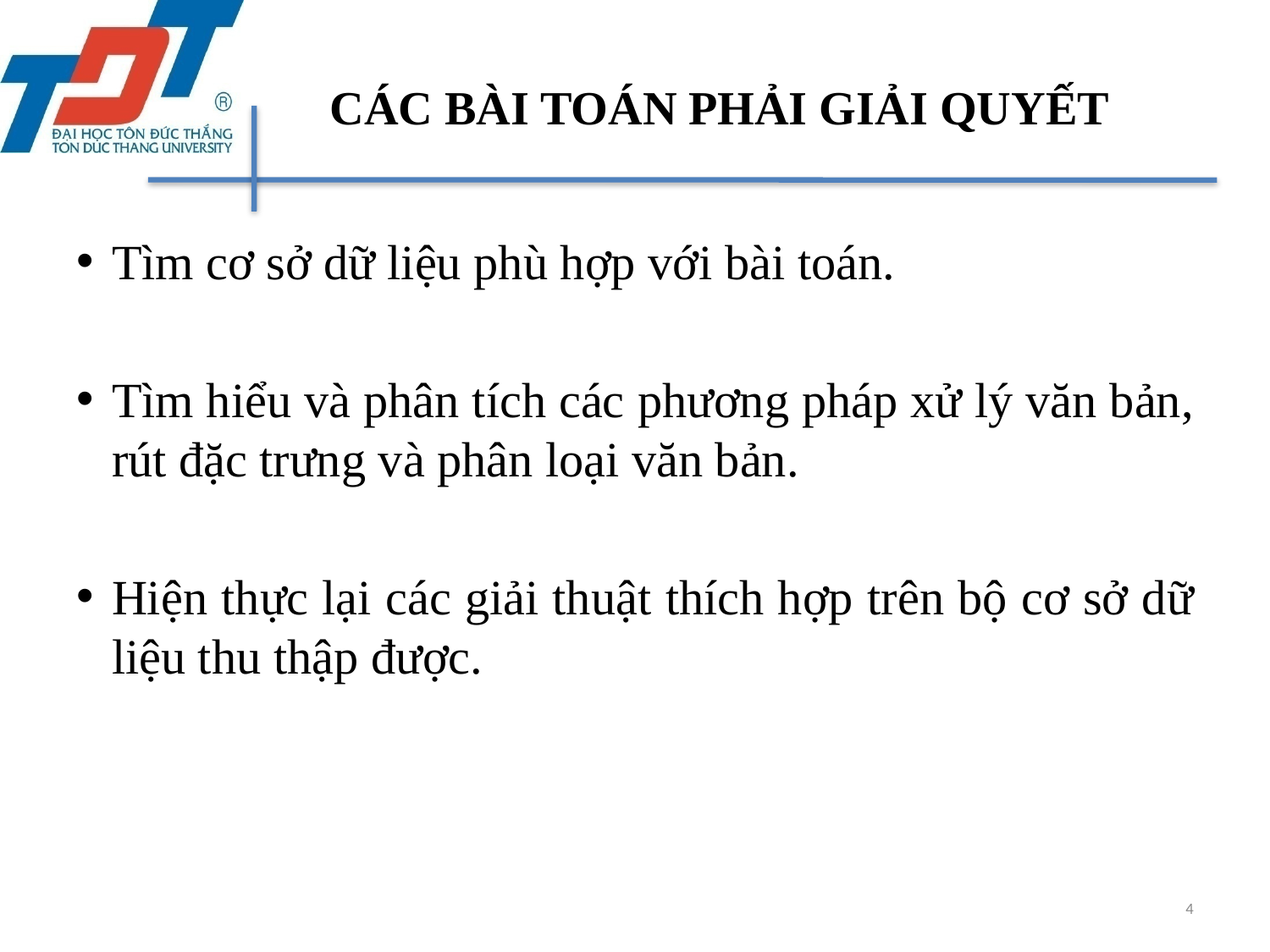

# CÁC BÀI TOÁN PHẢI GIẢI QUYẾT
Tìm cơ sở dữ liệu phù hợp với bài toán.

Tìm hiểu và phân tích các phương pháp xử lý văn bản, rút đặc trưng và phân loại văn bản.

Hiện thực lại các giải thuật thích hợp trên bộ cơ sở dữ liệu thu thập được.
4